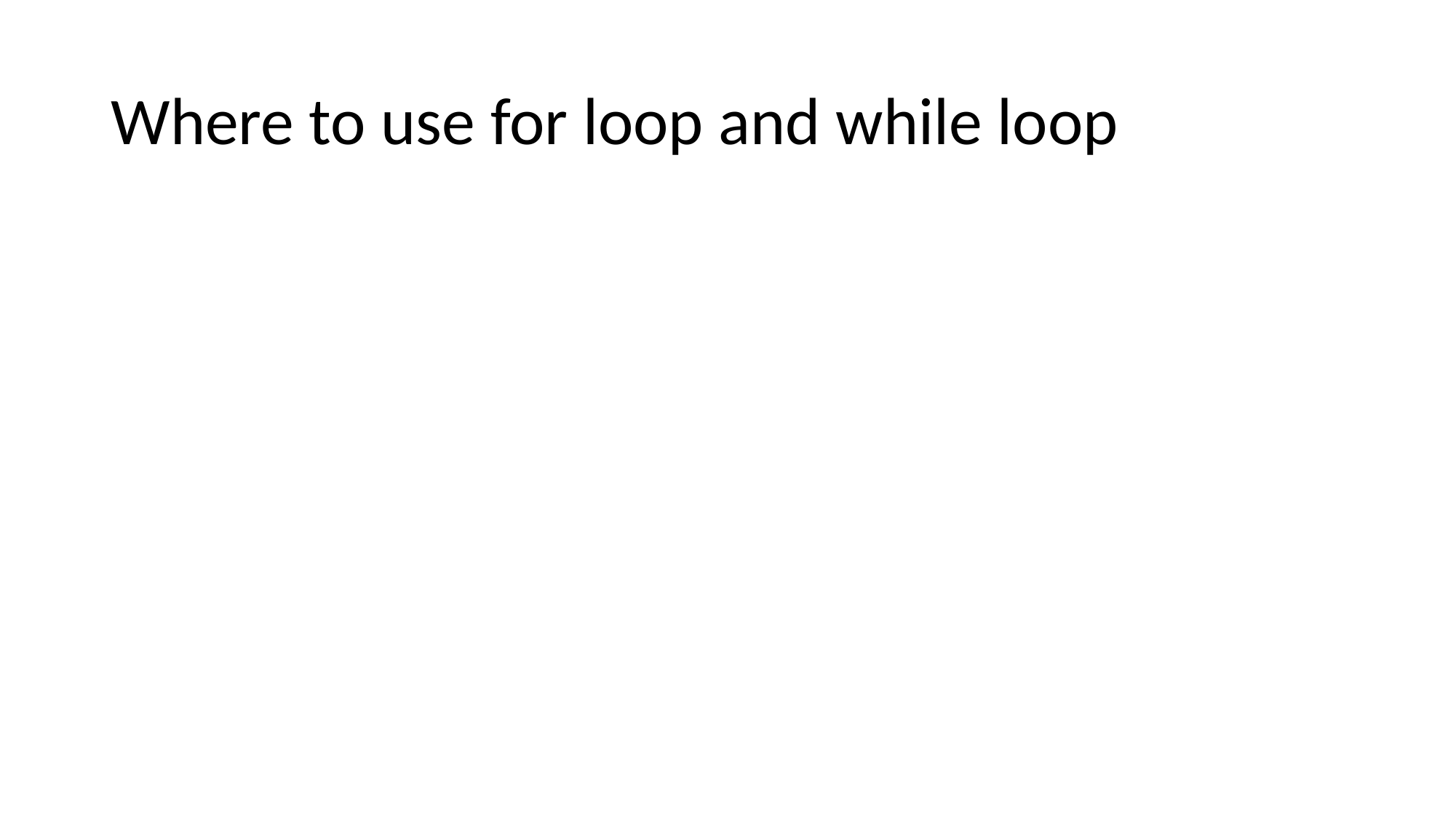

# Where to use for loop and while loop